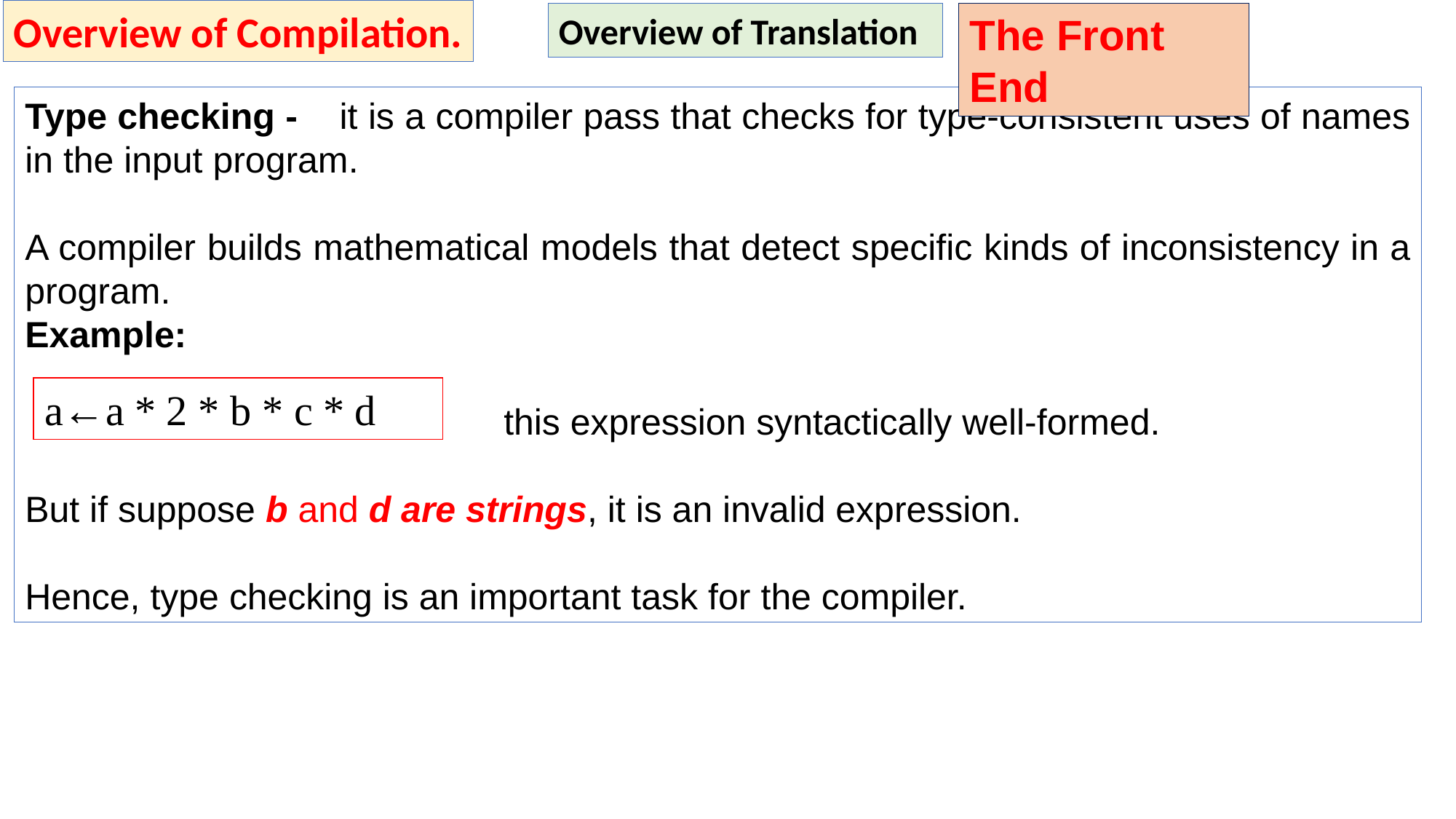

Overview of Compilation.
Overview of Translation
The Front End
Type checking -    it is a compiler pass that checks for type-consistent uses of names in the input program.

A compiler builds mathematical models that detect specific kinds of inconsistency in a program.
Example:

                                               this expression syntactically well-formed.

But if suppose b and d are strings, it is an invalid expression.

Hence, type checking is an important task for the compiler.
a←a * 2 * b * c * d